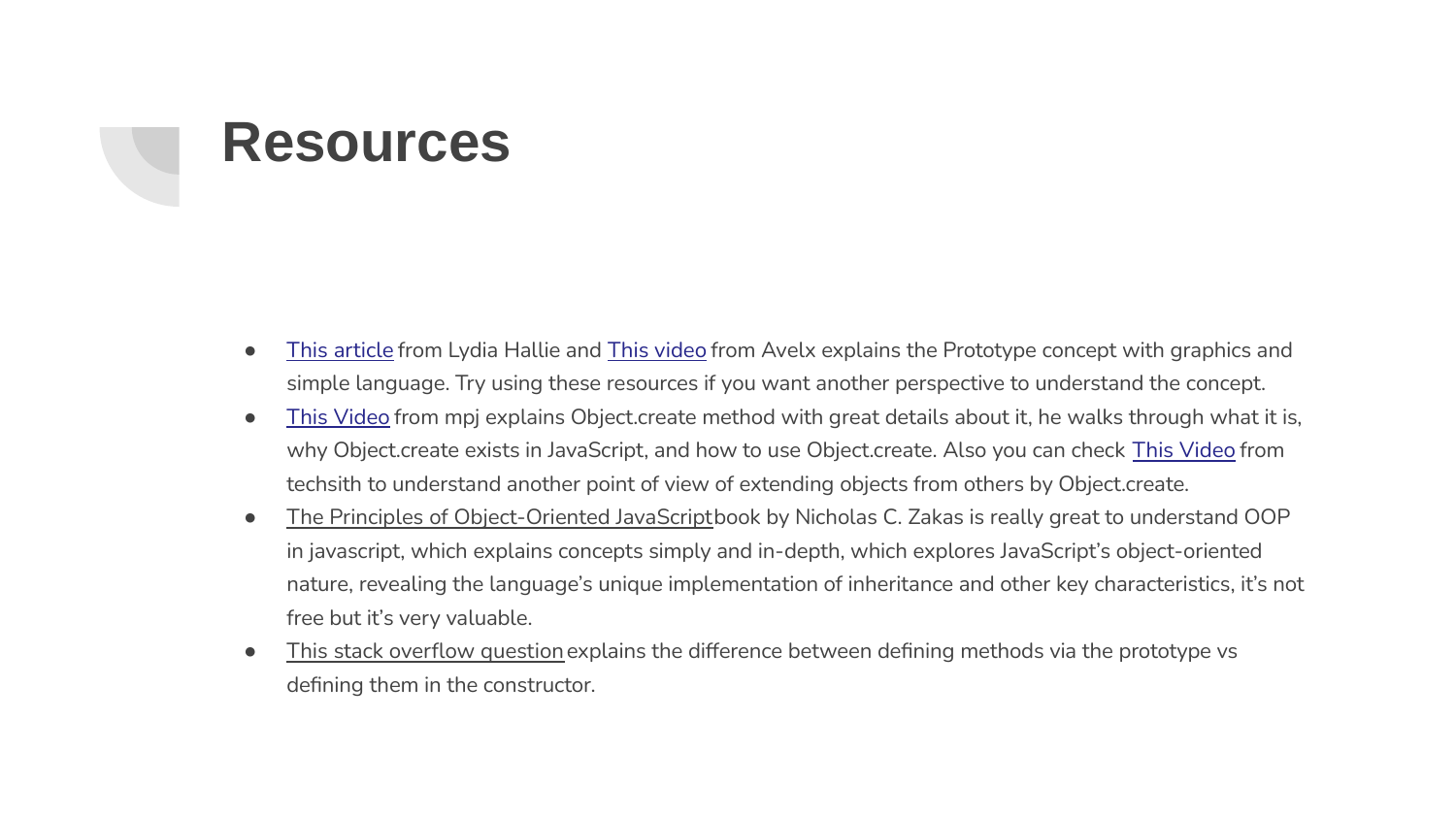

# Resources
This article from Lydia Hallie and This video from Avelx explains the Prototype concept with graphics and simple language. Try using these resources if you want another perspective to understand the concept.
This Video from mpj explains Object.create method with great details about it, he walks through what it is, why Object.create exists in JavaScript, and how to use Object.create. Also you can check This Video from techsith to understand another point of view of extending objects from others by Object.create.
The Principles of Object-Oriented JavaScript book by Nicholas C. Zakas is really great to understand OOP in javascript, which explains concepts simply and in-depth, which explores JavaScript’s object-oriented nature, revealing the language’s unique implementation of inheritance and other key characteristics, it’s not free but it’s very valuable.
This stack overflow question explains the difference between defining methods via the prototype vs defining them in the constructor.